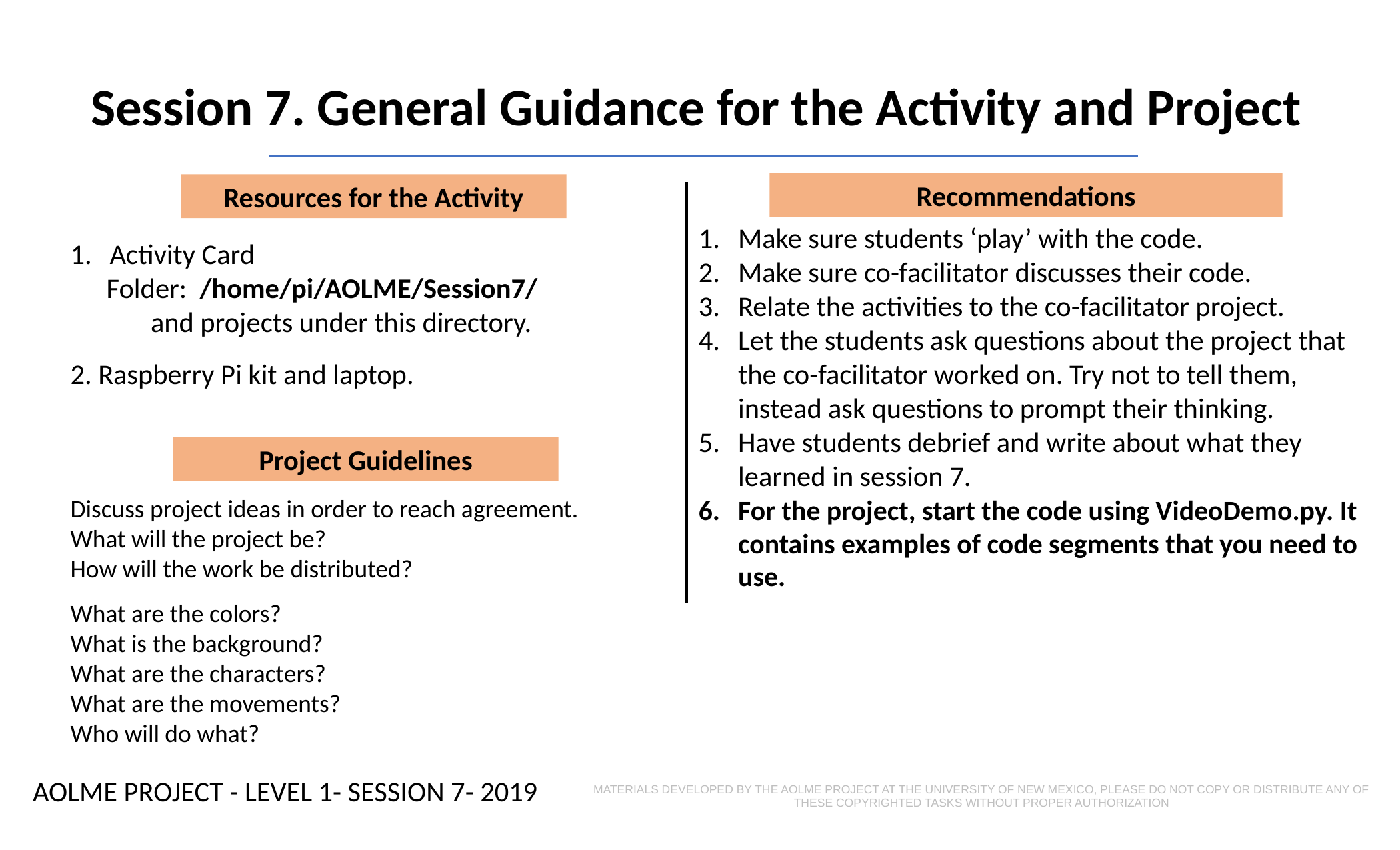

Session 7. General Guidance for the Activity and Project
Recommendations
Resources for the Activity
Make sure students ‘play’ with the code.
Make sure co-facilitator discusses their code.
Relate the activities to the co-facilitator project.
Let the students ask questions about the project that the co-facilitator worked on. Try not to tell them, instead ask questions to prompt their thinking.
Have students debrief and write about what they learned in session 7.
For the project, start the code using VideoDemo.py. It contains examples of code segments that you need to use.
Activity Card
      Folder:  /home/pi/AOLME/Session7/
             and projects under this directory.

2. Raspberry Pi kit and laptop.

Project Guidelines
Discuss project ideas in order to reach agreement.
What will the project be?
How will the work be distributed?

What are the colors?
What is the background?
What are the characters?
What are the movements?
Who will do what?
AOLME PROJECT - LEVEL 1- SESSION 7- 2019
MATERIALS DEVELOPED BY THE AOLME PROJECT AT THE UNIVERSITY OF NEW MEXICO, PLEASE DO NOT COPY OR DISTRIBUTE ANY OF THESE COPYRIGHTED TASKS WITHOUT PROPER AUTHORIZATION